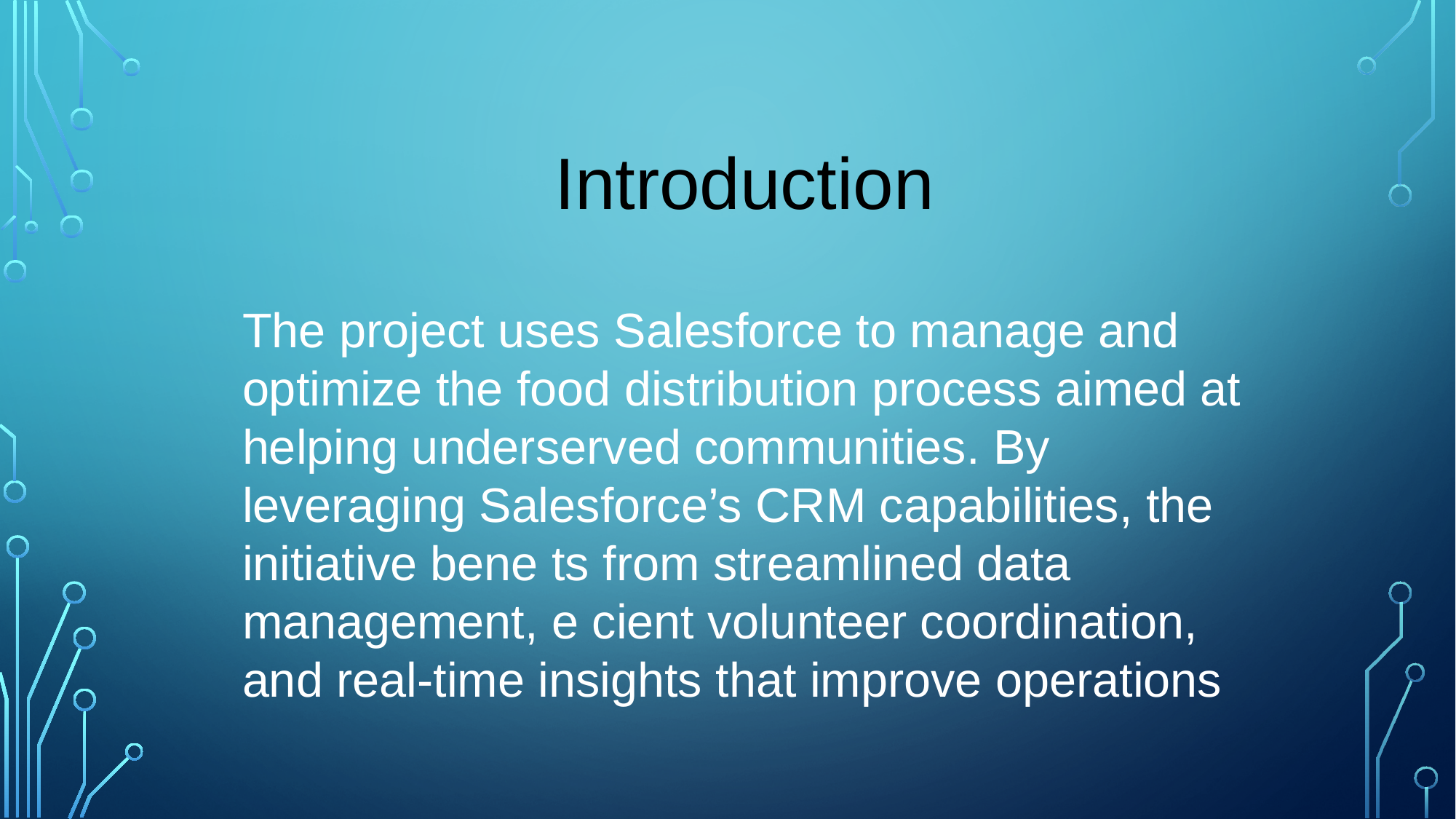

Introduction
The project uses Salesforce to manage and optimize the food distribution process aimed at helping underserved communities. By leveraging Salesforce’s CRM capabilities, the initiative bene ts from streamlined data management, e cient volunteer coordination, and real-time insights that improve operations